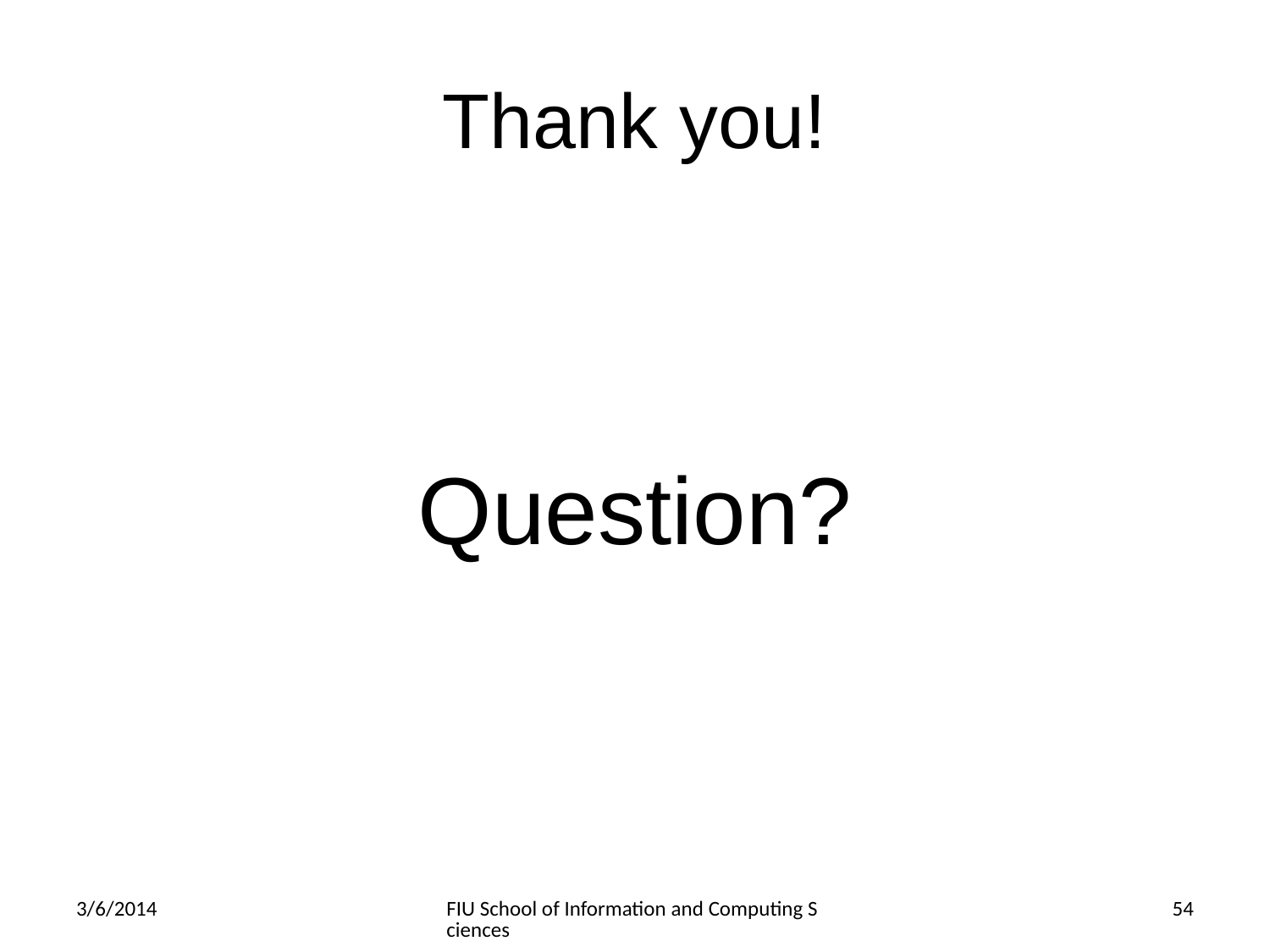

# Thank you!

Question?
3/6/2014
FIU School of Information and Computing Sciences
54